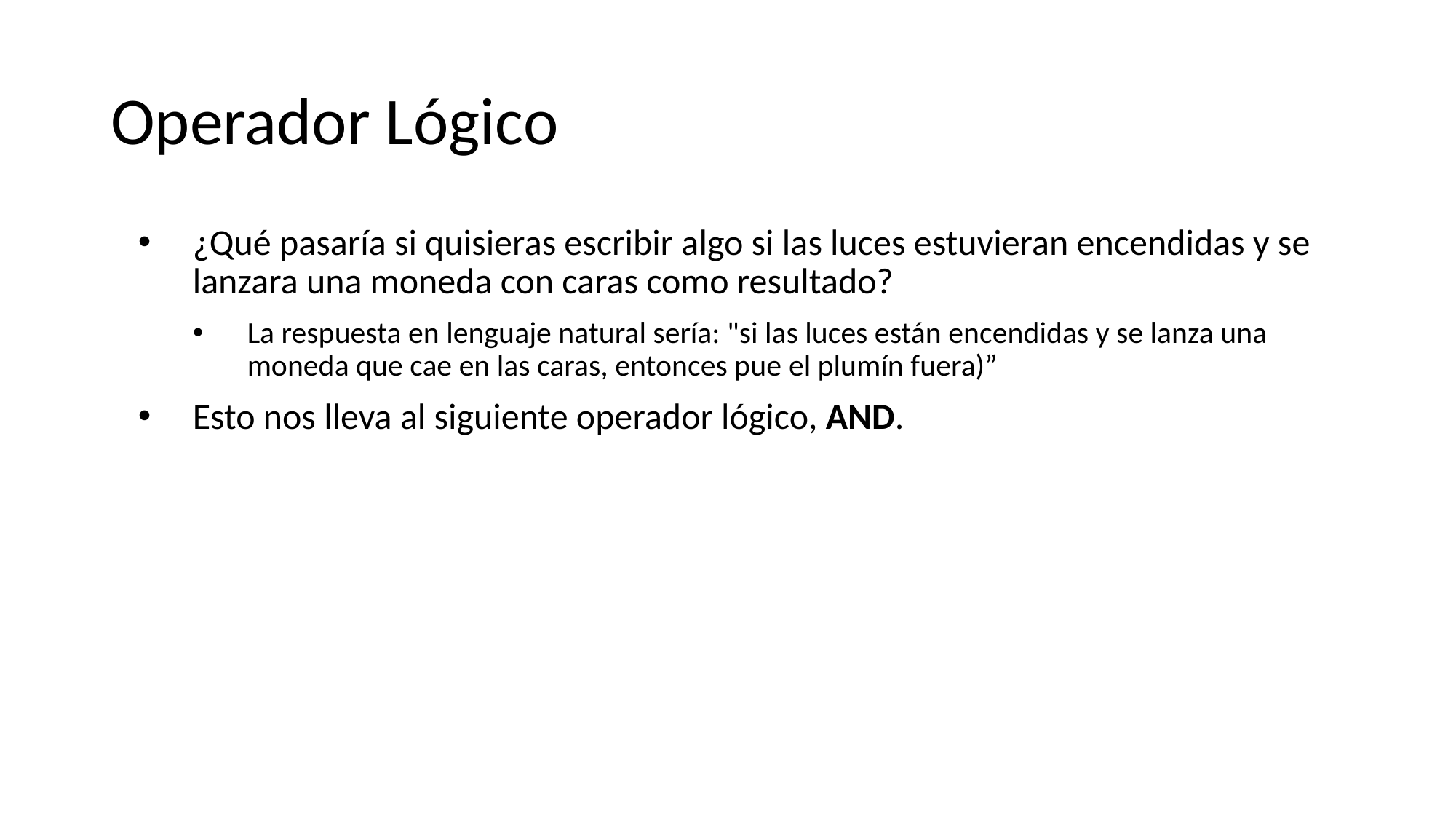

# Operador Lógico
¿Qué pasaría si quisieras escribir algo si las luces estuvieran encendidas y se lanzara una moneda con caras como resultado?
La respuesta en lenguaje natural sería: "si las luces están encendidas y se lanza una moneda que cae en las caras, entonces pue el plumín fuera)”
Esto nos lleva al siguiente operador lógico, AND.